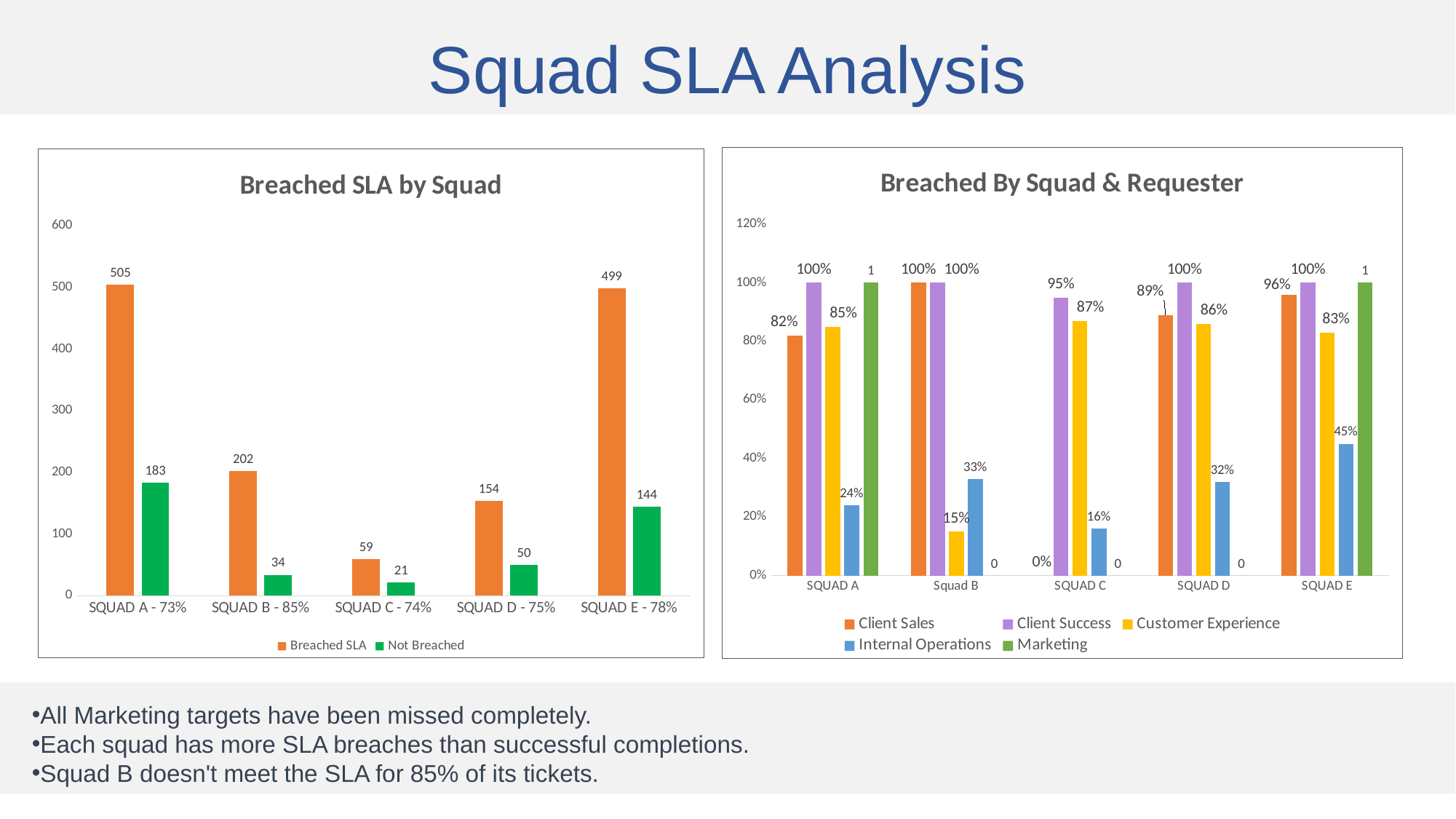

Squad SLA Analysis

### Chart: Breached By Squad & Requester

| Category | Client Sales | Client Success | Customer Experience | Internal Operations | Marketing |
|---|---|---|---|---|---|
| SQUAD A | 0.82 | 1.0 | 0.85 | 0.24 | 1.0 |
| Squad B | 1.0 | 1.0 | 0.15 | 0.33 | 0.0 |
| SQUAD C | 0.0 | 0.95 | 0.87 | 0.16 | 0.0 |
| SQUAD D | 0.89 | 1.0 | 0.86 | 0.32 | 0.0 |
| SQUAD E | 0.96 | 1.0 | 0.83 | 0.45 | 1.0 |

### Chart: Breached SLA by Squad

| Category | Breached SLA | Not Breached |
|---|---|---|
| SQUAD A - 73% | 505.0 | 183.0 |
| SQUAD B - 85% | 202.0 | 34.0 |
| SQUAD C - 74% | 59.0 | 21.0 |
| SQUAD D - 75% | 154.0 | 50.0 |
| SQUAD E - 78% | 499.0 | 144.0 |
All Marketing targets have been missed completely.
Each squad has more SLA breaches than successful completions.
Squad B doesn't meet the SLA for 85% of its tickets.